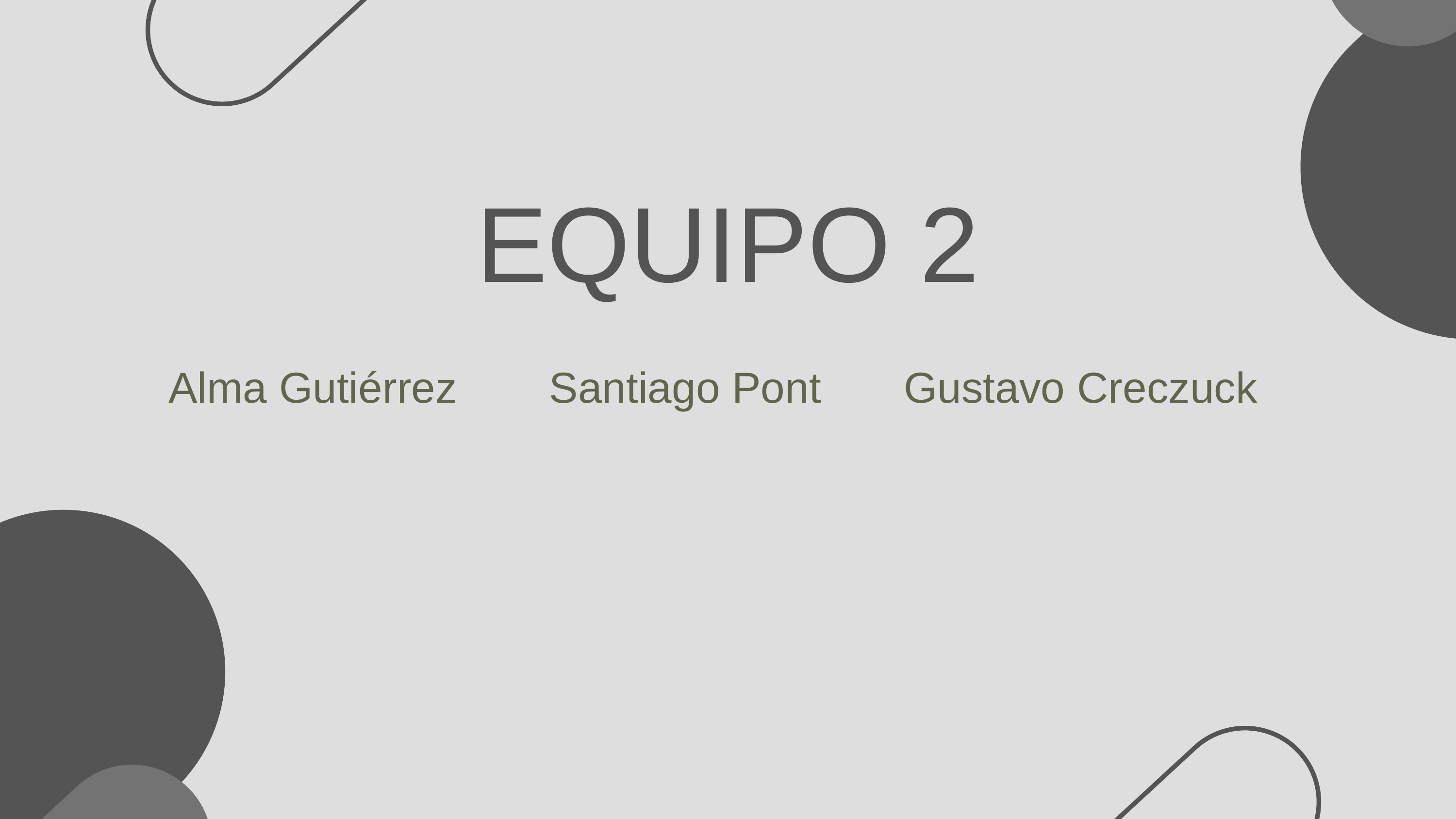

EQUIPO 2
Alma Gutiérrez
Santiago Pont
Gustavo Creczuck